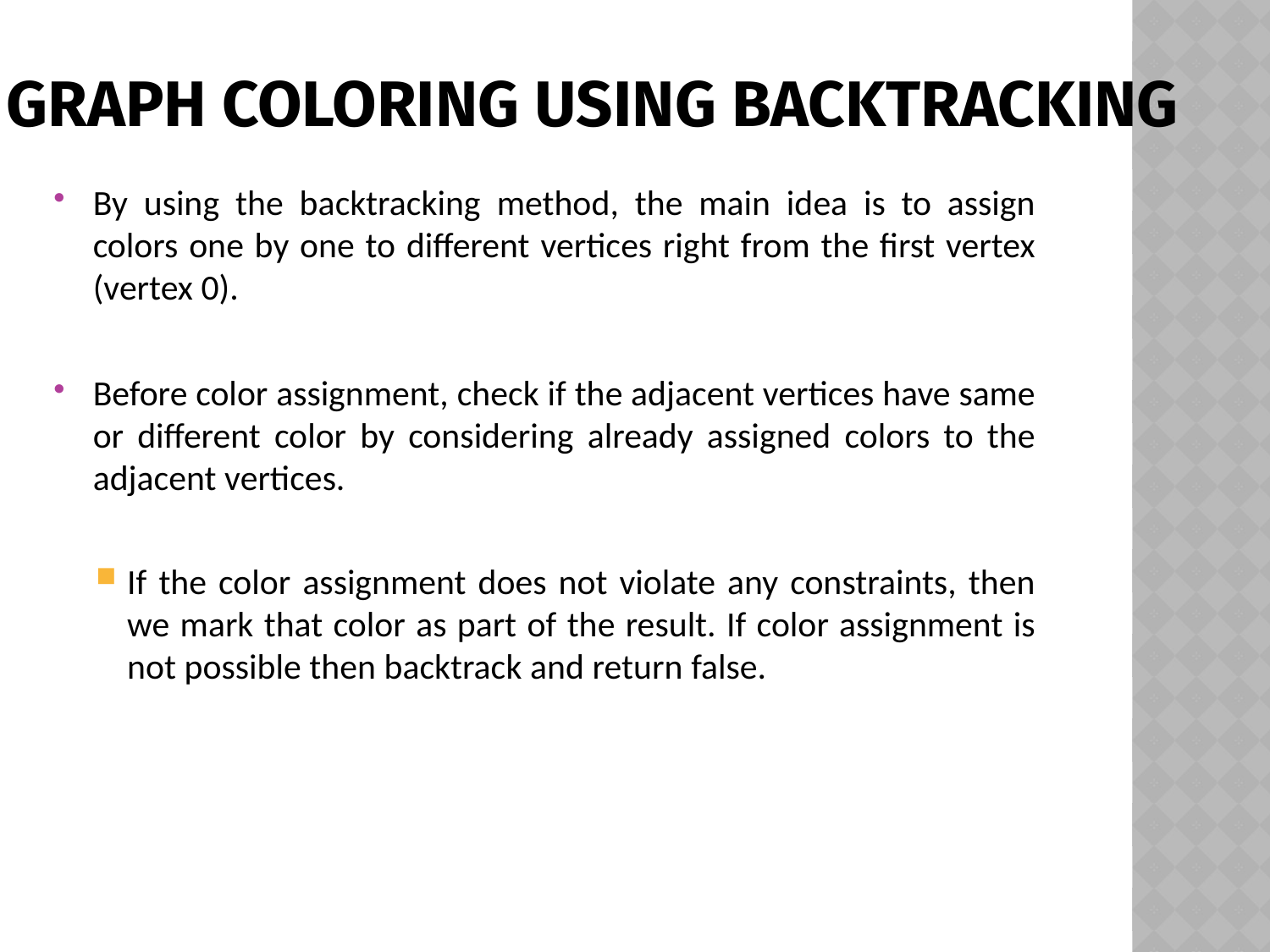

# Graph coloring Using Backtracking
By using the backtracking method, the main idea is to assign colors one by one to different vertices right from the first vertex (vertex 0).

Before color assignment, check if the adjacent vertices have same or different color by considering already assigned colors to the adjacent vertices.

If the color assignment does not violate any constraints, then we mark that color as part of the result. If color assignment is not possible then backtrack and return false.